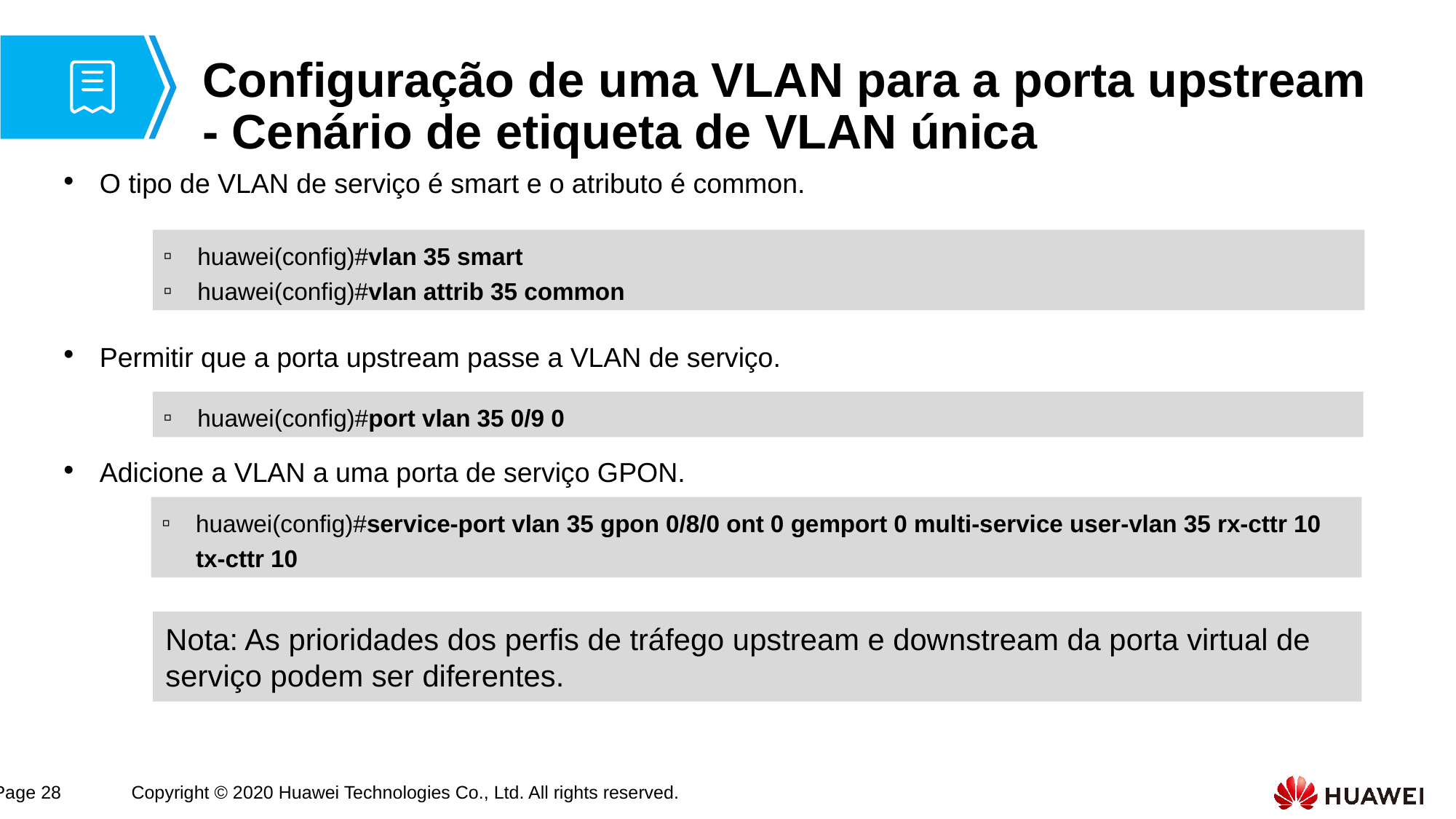

# Configuração de uma VLAN para a porta upstream - Cenário de etiqueta de VLAN única
O tipo de VLAN de serviço é smart e o atributo é common.

Permitir que a porta upstream passe a VLAN de serviço.

Adicione a VLAN a uma porta de serviço GPON.
huawei(config)#vlan 35 smart
huawei(config)#vlan attrib 35 common
huawei(config)#port vlan 35 0/9 0
huawei(config)#service-port vlan 35 gpon 0/8/0 ont 0 gemport 0 multi-service user-vlan 35 rx-cttr 10 tx-cttr 10
Nota: As prioridades dos perfis de tráfego upstream e downstream da porta virtual de serviço podem ser diferentes.